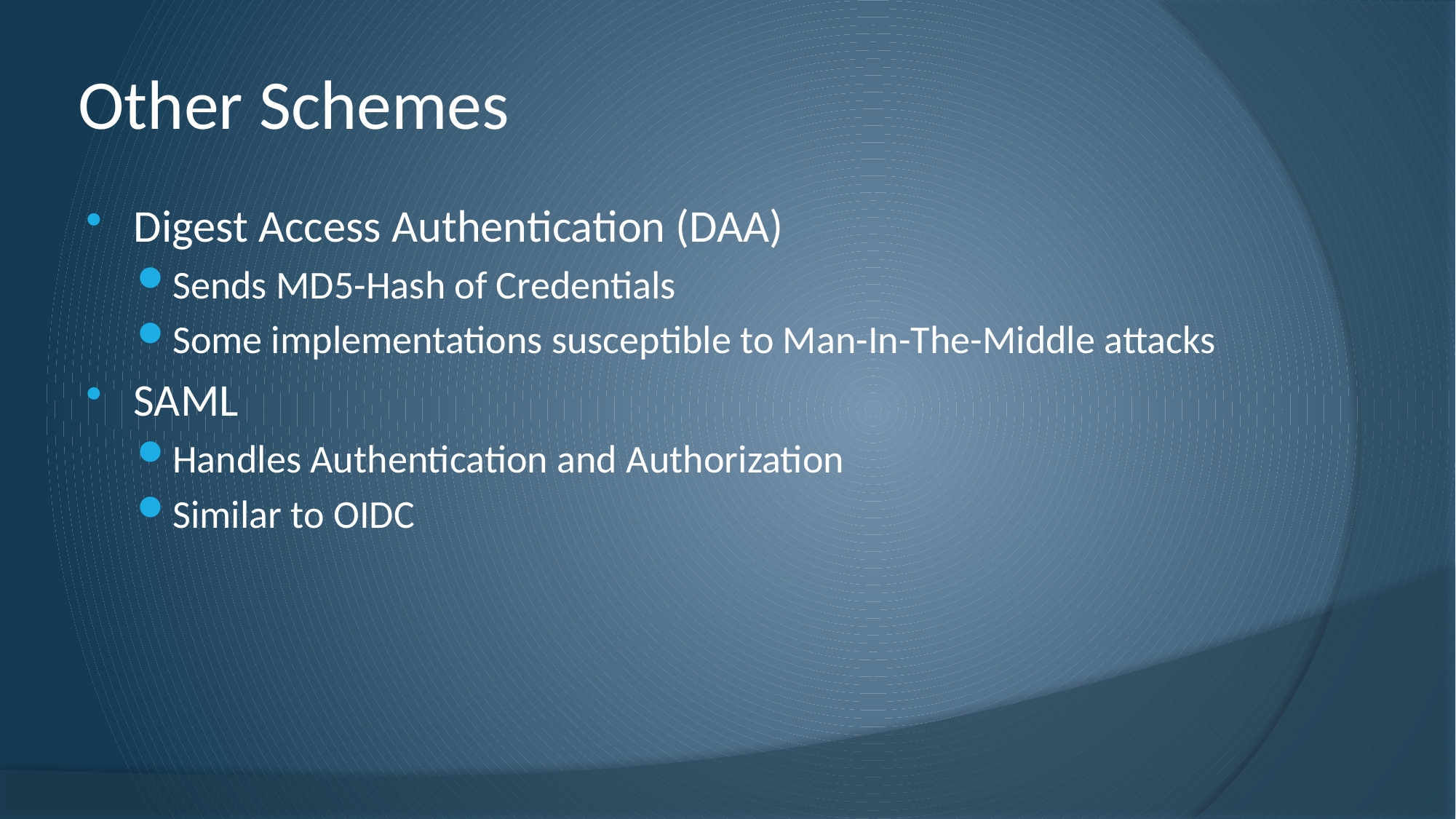

# Other Schemes
Digest Access Authentication (DAA)
Sends MD5-Hash of Credentials
Some implementations susceptible to Man-In-The-Middle attacks
SAML
Handles Authentication and Authorization
Similar to OIDC